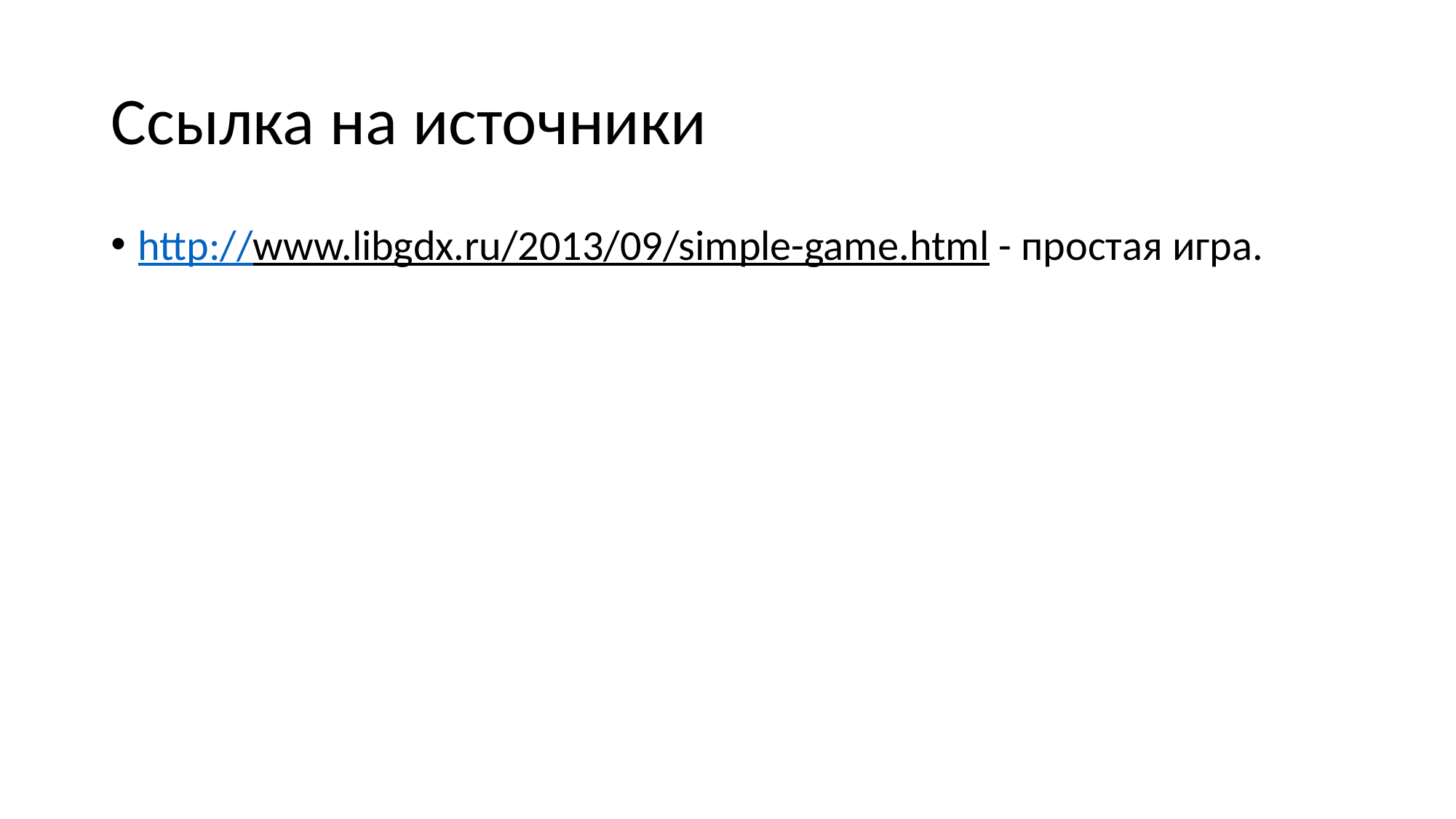

# Ссылка на источники
http://www.libgdx.ru/2013/09/simple-game.html - простая игра.